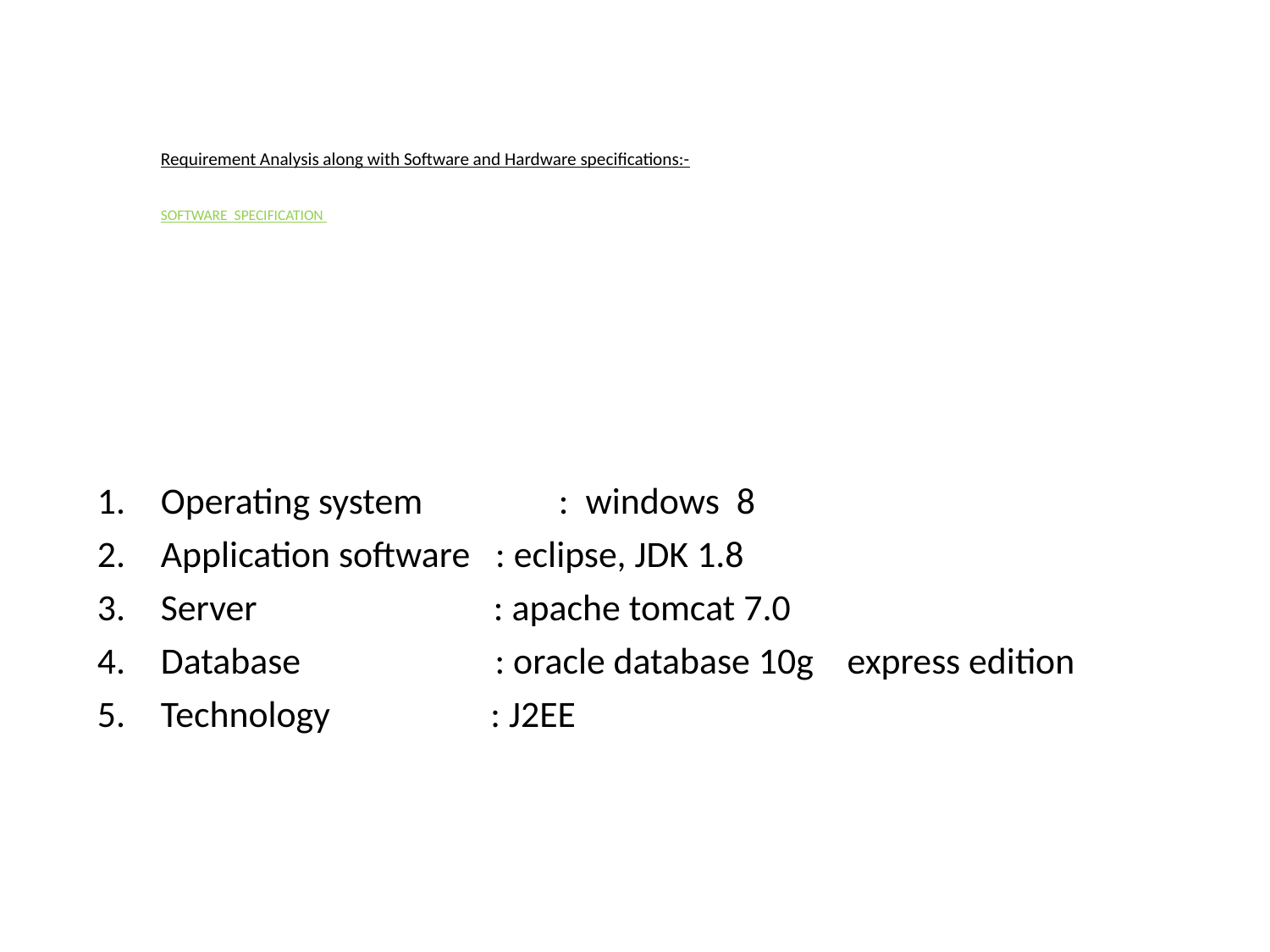

# Requirement Analysis along with Software and Hardware specifications:- SOFTWARE  SPECIFICATION
Operating system	  :  windows  8
Application software   : eclipse, JDK 1.8
Server                            : apache tomcat 7.0
Database                       : oracle database 10g    express edition
Technology                   : J2EE